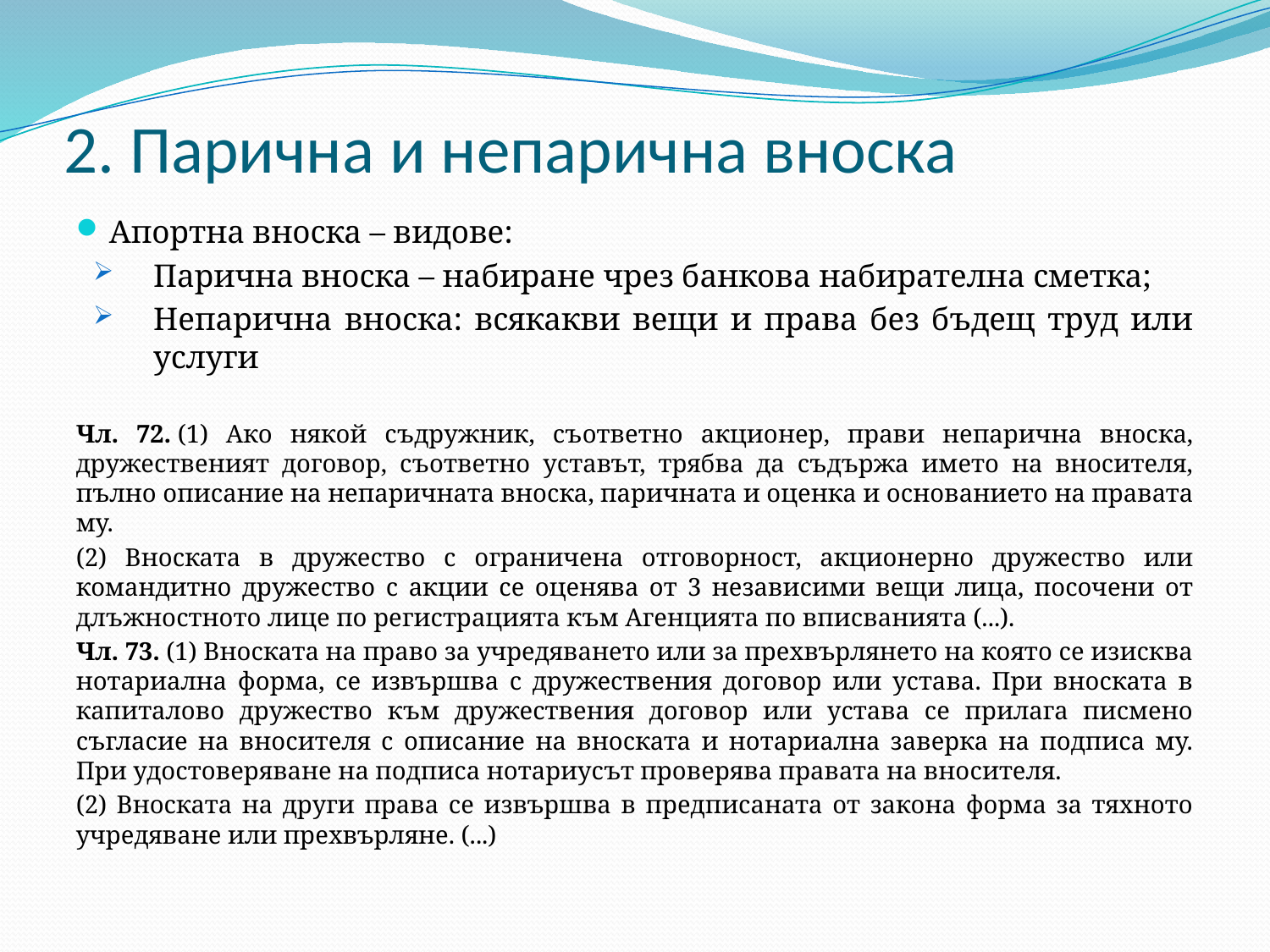

# 2. Парична и непарична вноска
Апортна вноска – видове:
Парична вноска – набиране чрез банкова набирателна сметка;
Непарична вноска: всякакви вещи и права без бъдещ труд или услуги

Чл. 72. (1) Ако някой съдружник, съответно акционер, прави непарична вноска, дружественият договор, съответно уставът, трябва да съдържа името на вносителя, пълно описание на непаричната вноска, паричната и оценка и основанието на правата му.
(2) Вноската в дружество с ограничена отговорност, акционерно дружество или командитно дружество с акции се оценява от 3 независими вещи лица, посочени от длъжностното лице по регистрацията към Агенцията по вписванията (...).
Чл. 73. (1) Вноската на право за учредяването или за прехвърлянето на която се изисква нотариална форма, се извършва с дружествения договор или устава. При вноската в капиталово дружество към дружествения договор или устава се прилага писмено съгласие на вносителя с описание на вноската и нотариална заверка на подписа му. При удостоверяване на подписа нотариусът проверява правата на вносителя.
(2) Вноската на други права се извършва в предписаната от закона форма за тяхното учредяване или прехвърляне. (...)